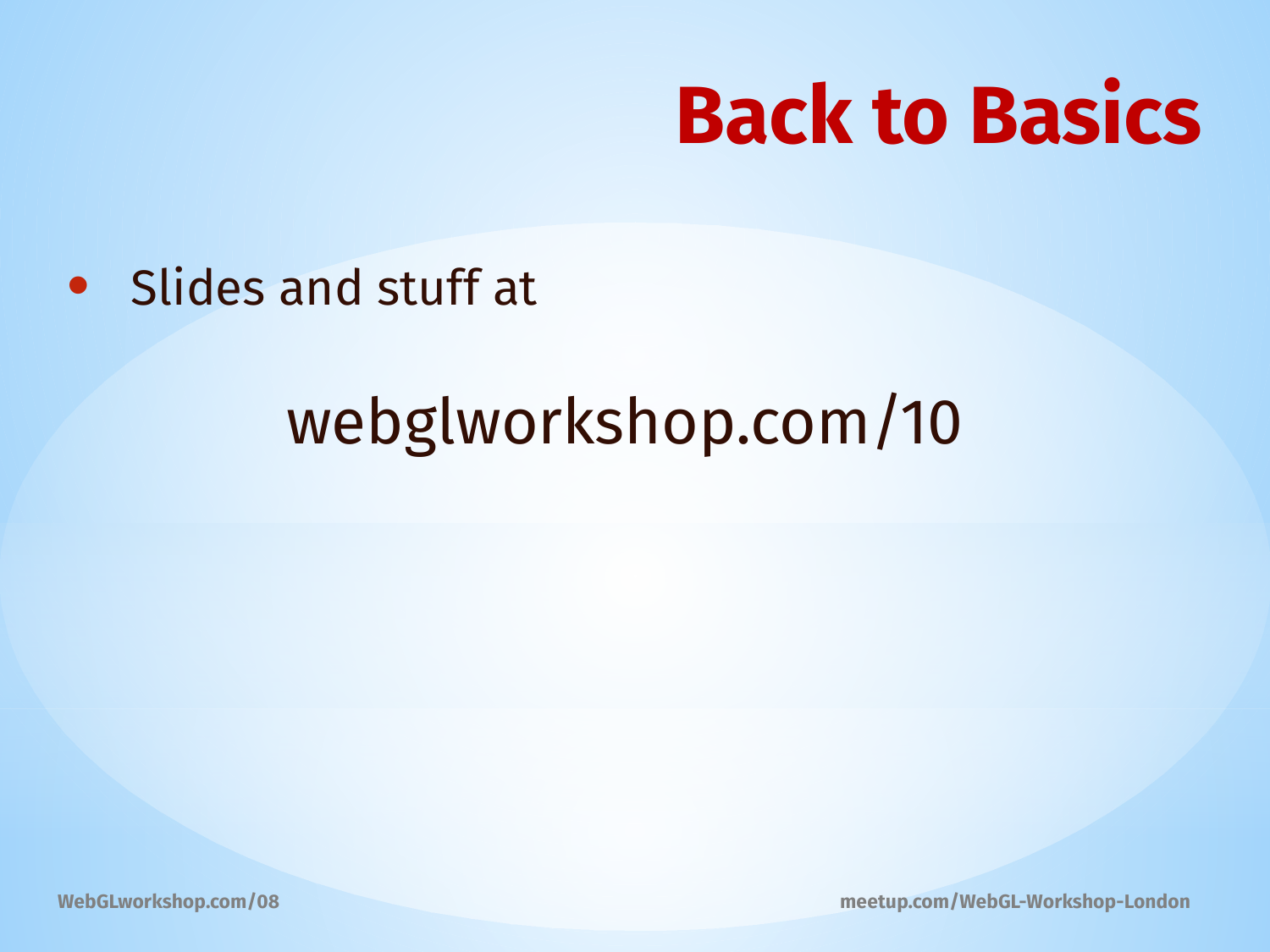

# Back to Basics

Slides and stuff at

webglworkshop.com/10
WebGLworkshop.com/08	meetup.com/WebGL-Workshop-London